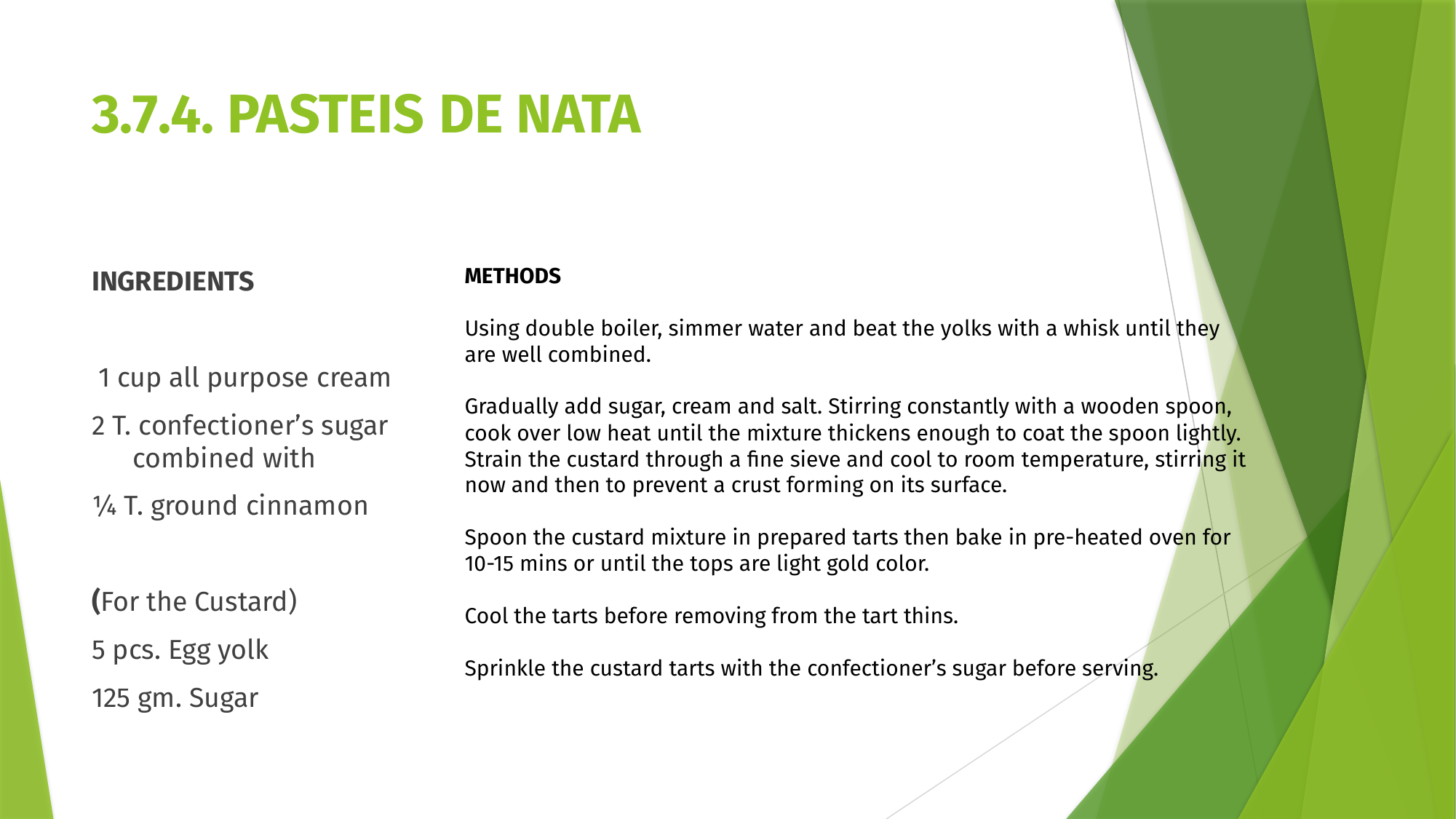

# 3.7.4. PASTEIS DE NATA
METHODS

Using double boiler, simmer water and beat the yolks with a whisk until they are well combined.

Gradually add sugar, cream and salt. Stirring constantly with a wooden spoon, cook over low heat until the mixture thickens enough to coat the spoon lightly. Strain the custard through a fine sieve and cool to room temperature, stirring it now and then to prevent a crust forming on its surface.

Spoon the custard mixture in prepared tarts then bake in pre-heated oven for 10-15 mins or until the tops are light gold color.

Cool the tarts before removing from the tart thins.

Sprinkle the custard tarts with the confectioner’s sugar before serving.

INGREDIENTS

 1 cup all purpose cream
2 T. confectioner’s sugar combined with
¼ T. ground cinnamon

(For the Custard)
5 pcs. Egg yolk
125 gm. Sugar